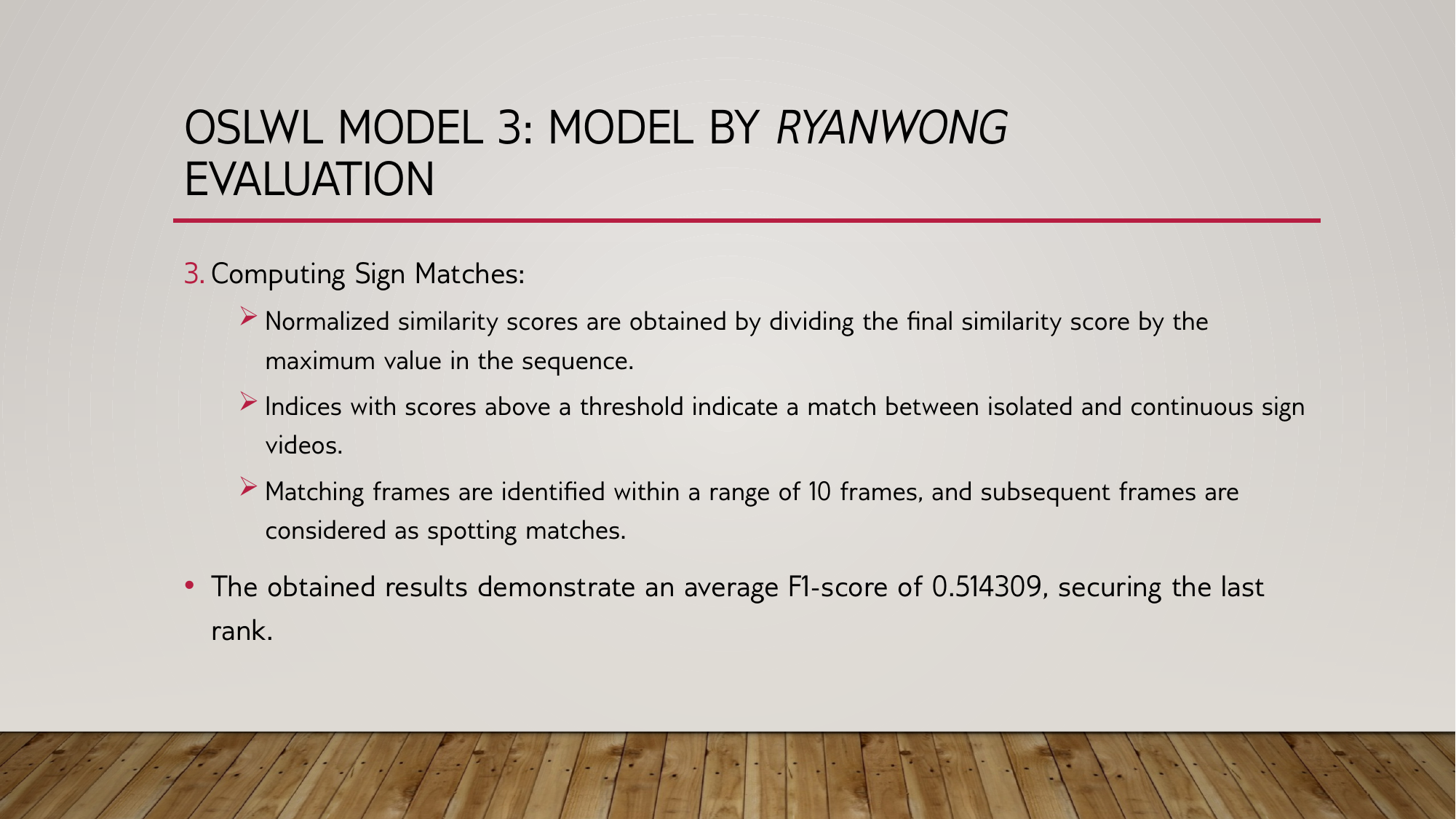

# oslwL MODEL 3: Model by ryanwong evaluatıon
Computing Sign Matches:
Normalized similarity scores are obtained by dividing the final similarity score by the maximum value in the sequence.
Indices with scores above a threshold indicate a match between isolated and continuous sign videos.
Matching frames are identified within a range of 10 frames, and subsequent frames are considered as spotting matches.
The obtained results demonstrate an average F1-score of 0.514309, securing the last rank.